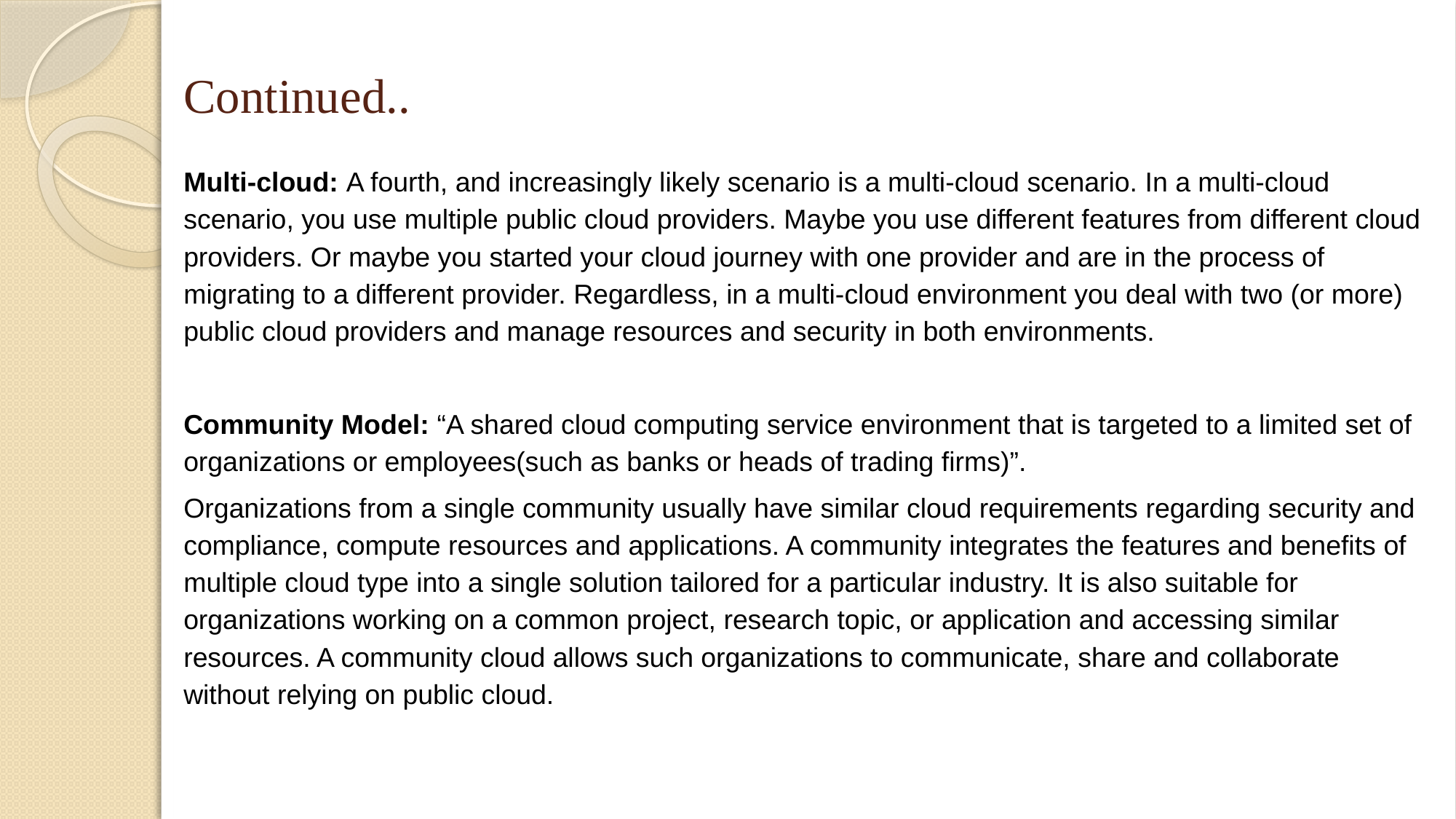

# Continued..
Multi-cloud: A fourth, and increasingly likely scenario is a multi-cloud scenario. In a multi-cloud scenario, you use multiple public cloud providers. Maybe you use different features from different cloud providers. Or maybe you started your cloud journey with one provider and are in the process of migrating to a different provider. Regardless, in a multi-cloud environment you deal with two (or more) public cloud providers and manage resources and security in both environments.

Community Model: “A shared cloud computing service environment that is targeted to a limited set of organizations or employees(such as banks or heads of trading firms)”.
Organizations from a single community usually have similar cloud requirements regarding security and compliance, compute resources and applications. A community integrates the features and benefits of multiple cloud type into a single solution tailored for a particular industry. It is also suitable for organizations working on a common project, research topic, or application and accessing similar resources. A community cloud allows such organizations to communicate, share and collaborate without relying on public cloud.